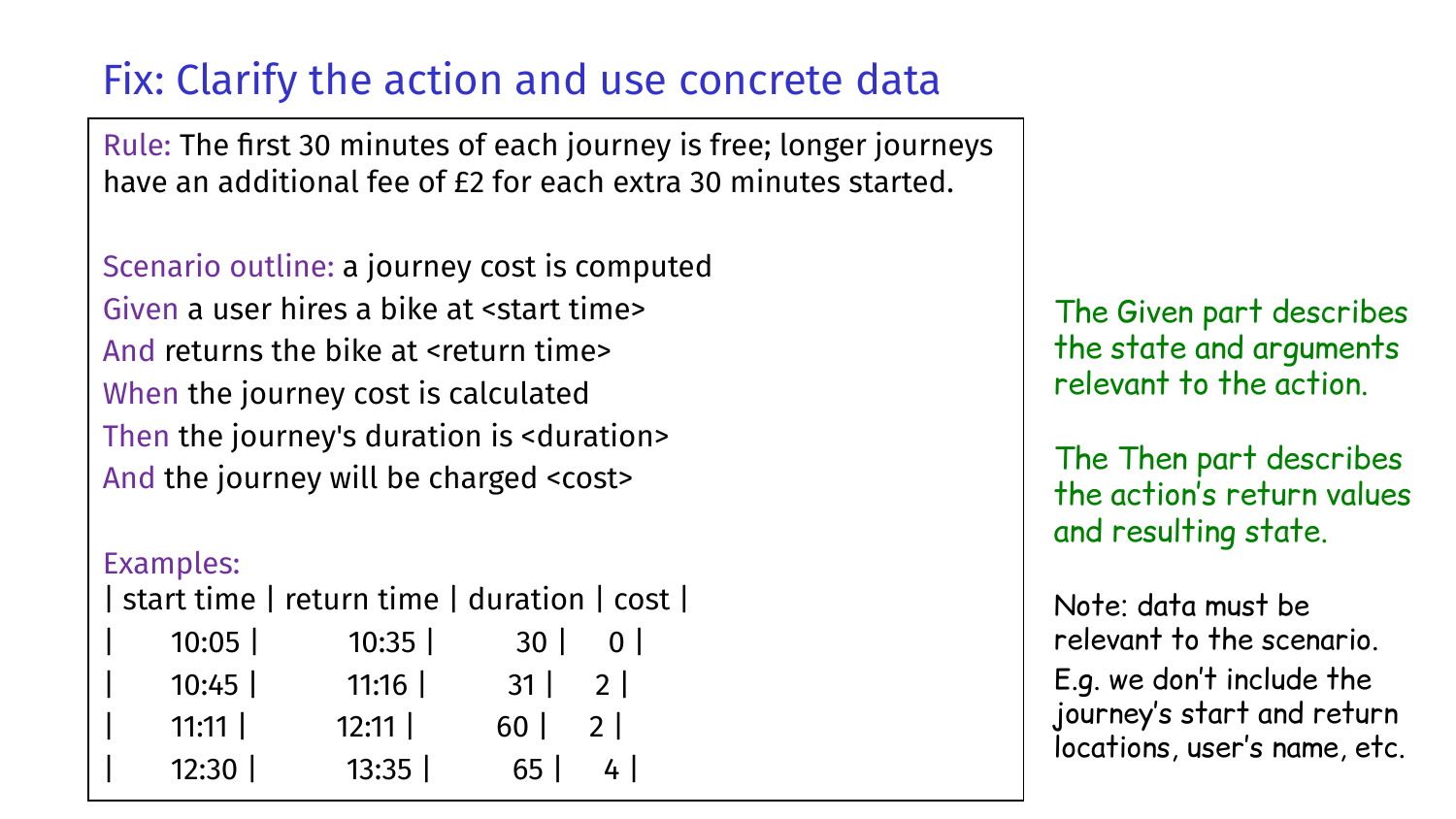

# Fix: Clarify the action and use concrete data
Rule: The first 30 minutes of each journey is free; longer journeys have an additional fee of £2 for each extra 30 minutes started.

Scenario outline: a journey cost is computed
Given a user hires a bike at <start time>
And returns the bike at <return time>
When the journey cost is calculated
Then the journey's duration is <duration>
And the journey will be charged <cost>

Examples:
| start time | return time | duration | cost |
|       10:05 |           10:35 |          30 |     0 |
|       10:45 |           11:16 |          31 |     2 |
|       11:11 |           12:11 |          60 |     2 |
|       12:30 |           13:35 |          65 |     4 |

The Given part describes the state and arguments relevant to the action.
The Then part describes the action’s return values and resulting state.
Note: data must be relevant to the scenario.
E.g. we don’t include the journey’s start and return locations, user’s name, etc.
53